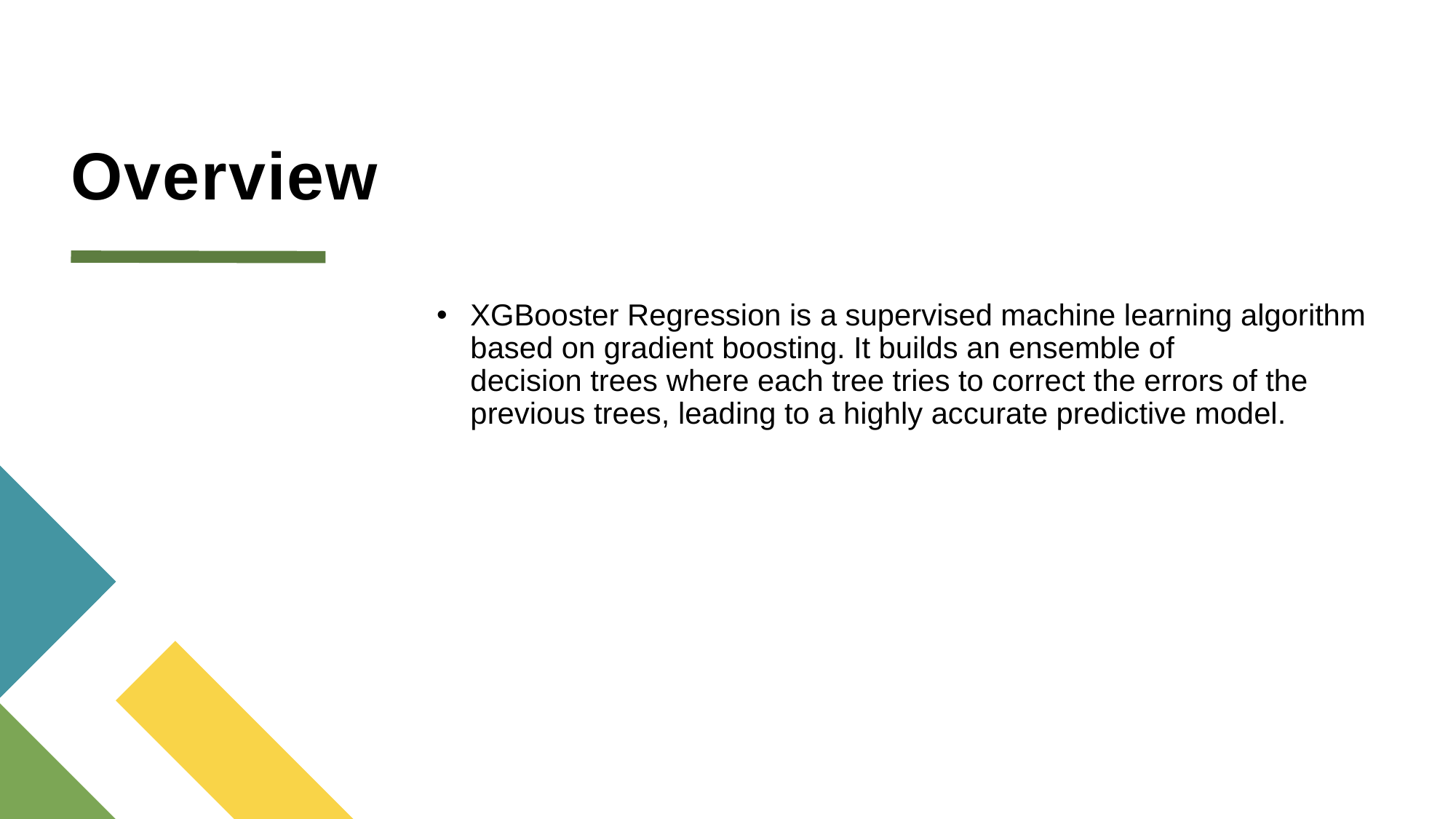

# Overview
XGBooster Regression is a supervised machine learning algorithm based on gradient boosting. It builds an ensemble of decision trees where each tree tries to correct the errors of the previous trees, leading to a highly accurate predictive model.